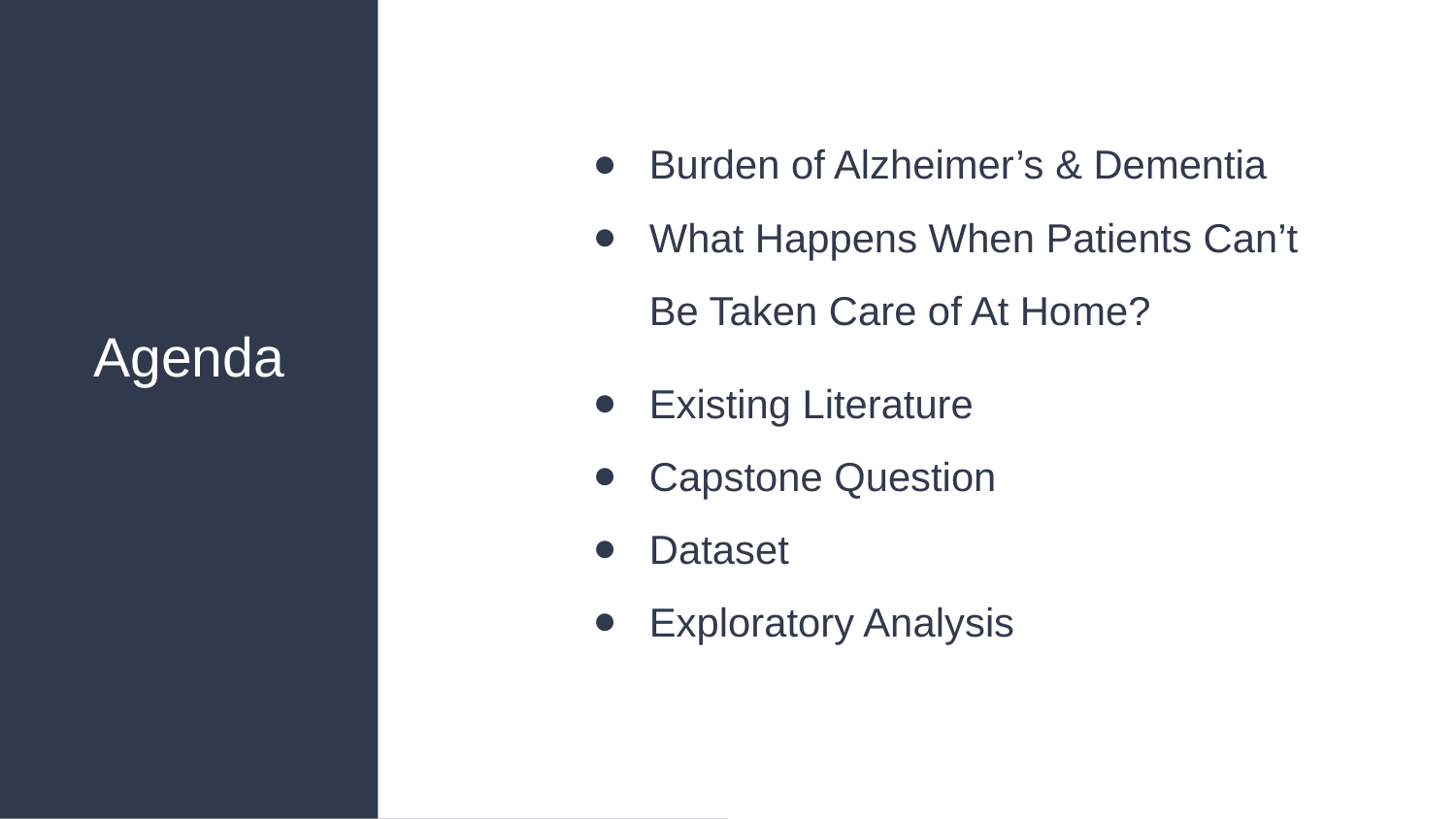

Burden of Alzheimer’s & Dementia
What Happens When Patients Can’t Be Taken Care of At Home?
Existing Literature
Capstone Question
Dataset
Exploratory Analysis
# Agenda